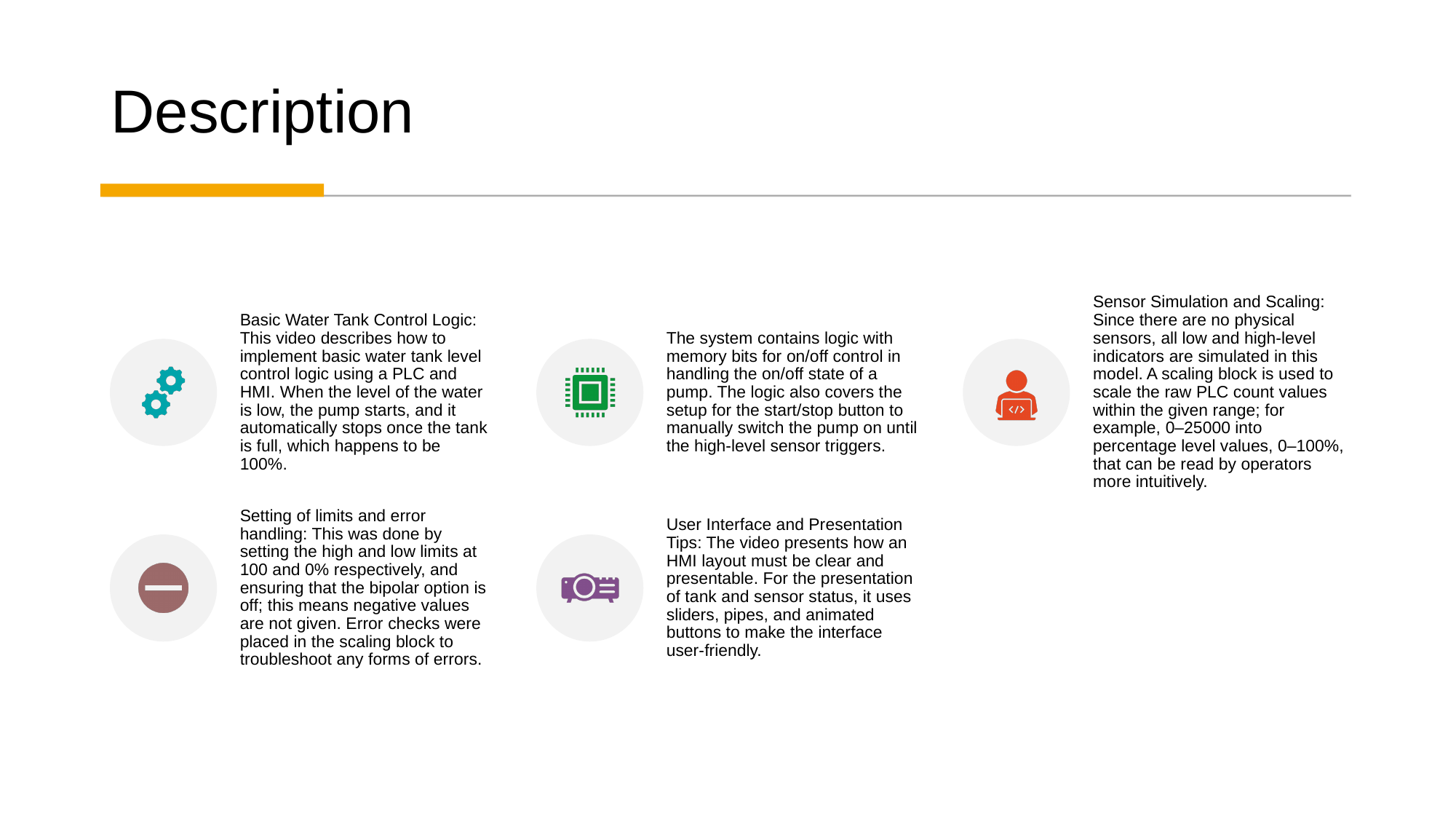

# Description

Basic Water Tank Control Logic: This video describes how to implement basic water tank level control logic using a PLC and HMI. When the level of the water is low, the pump starts, and it automatically stops once the tank is full, which happens to be 100%.
The system contains logic with memory bits for on/off control in handling the on/off state of a pump. The logic also covers the setup for the start/stop button to manually switch the pump on until the high-level sensor triggers.
Sensor Simulation and Scaling: Since there are no physical sensors, all low and high-level indicators are simulated in this model. A scaling block is used to scale the raw PLC count values within the given range; for example, 0–25000 into percentage level values, 0–100%, that can be read by operators more intuitively.
Setting of limits and error handling: This was done by setting the high and low limits at 100 and 0% respectively, and ensuring that the bipolar option is off; this means negative values are not given. Error checks were placed in the scaling block to troubleshoot any forms of errors.
User Interface and Presentation Tips: The video presents how an HMI layout must be clear and presentable. For the presentation of tank and sensor status, it uses sliders, pipes, and animated buttons to make the interface user-friendly.